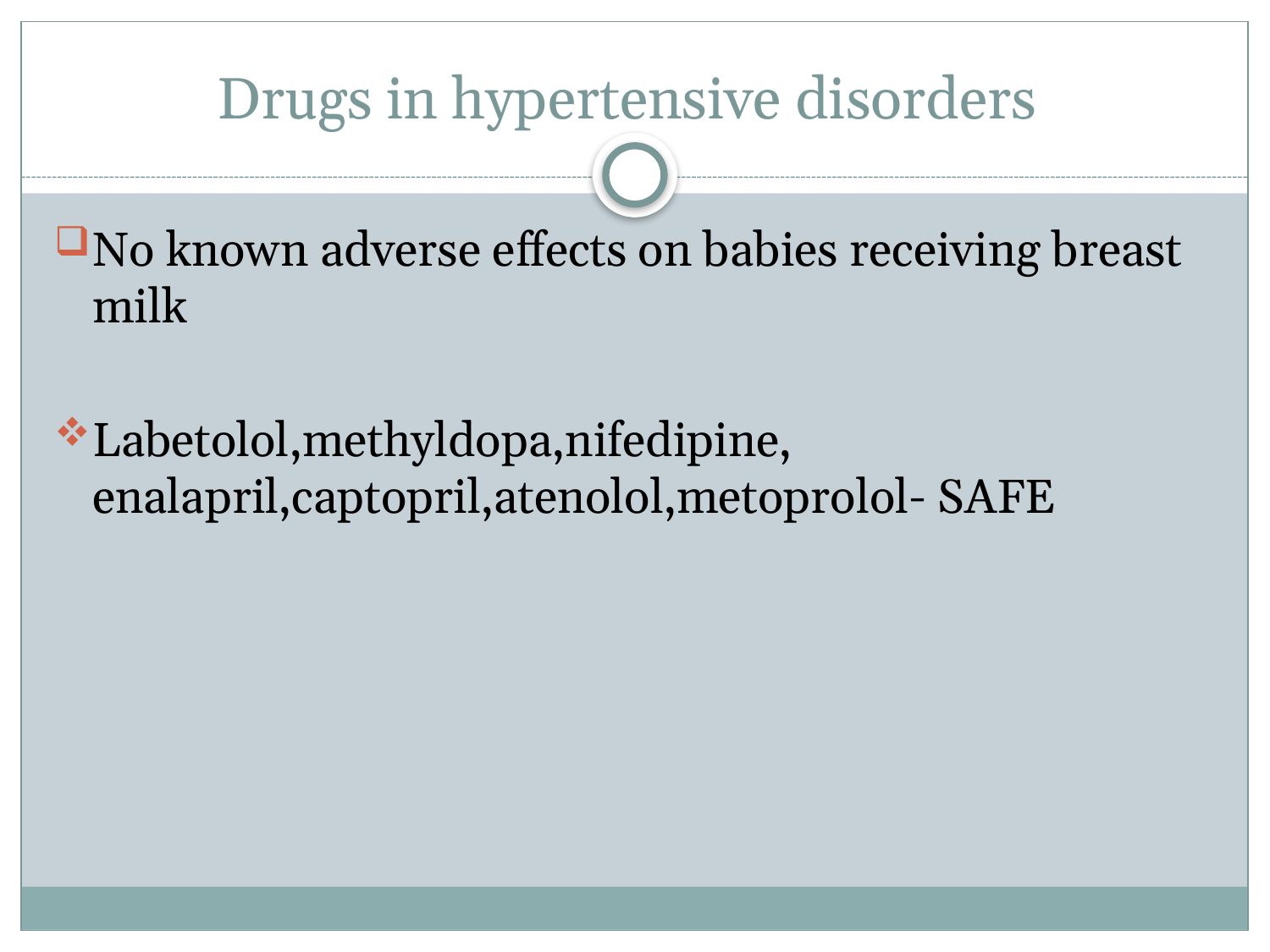

# Drugs in hypertensive disorders
No known adverse effects on babies receiving breast milk

Labetolol,methyldopa,nifedipine, enalapril,captopril,atenolol,metoprolol- SAFE